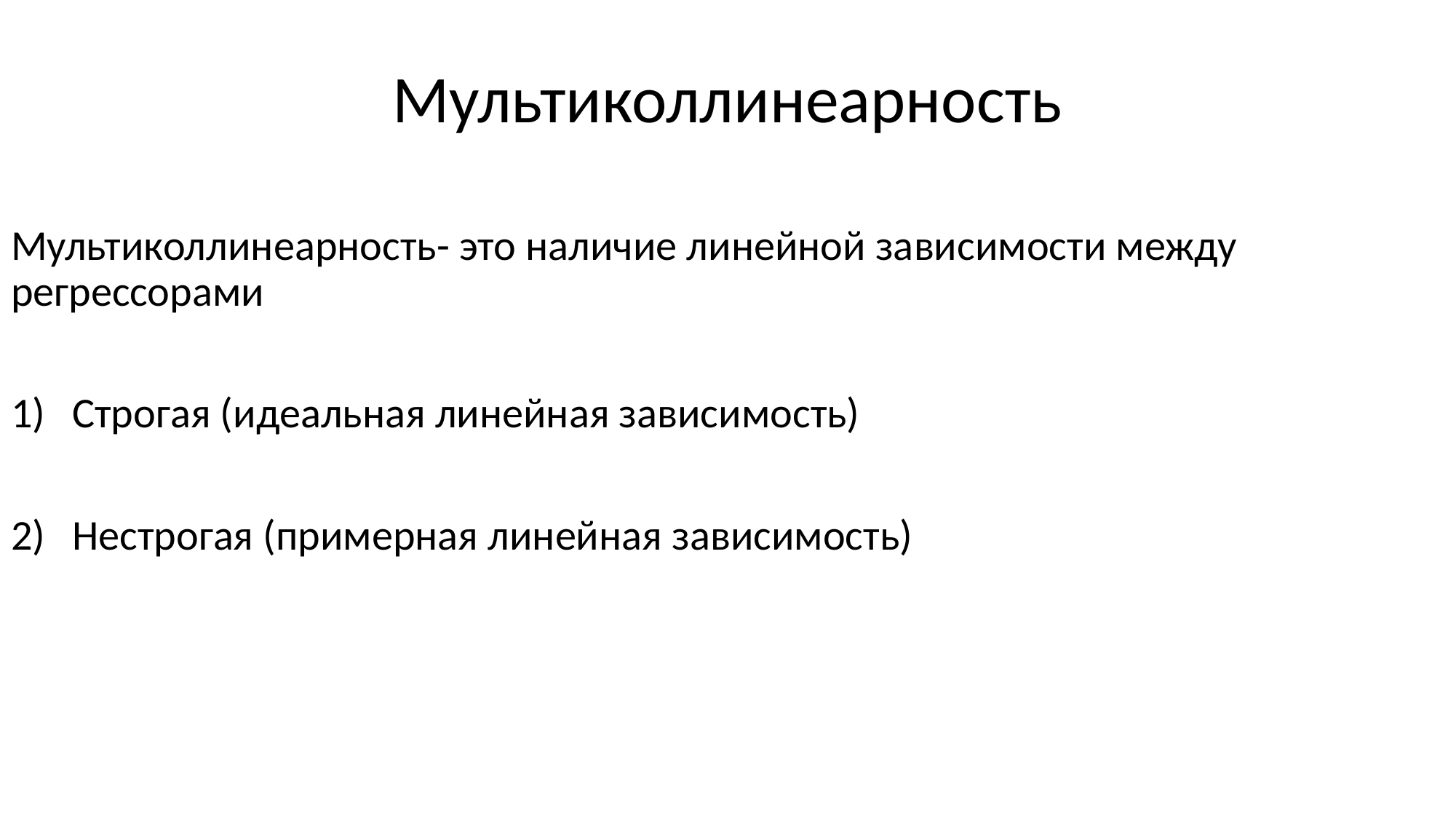

# Мультиколлинеарность
Мультиколлинеарность- это наличие линейной зависимости между регрессорами

Строгая (идеальная линейная зависимость)

Нестрогая (примерная линейная зависимость)